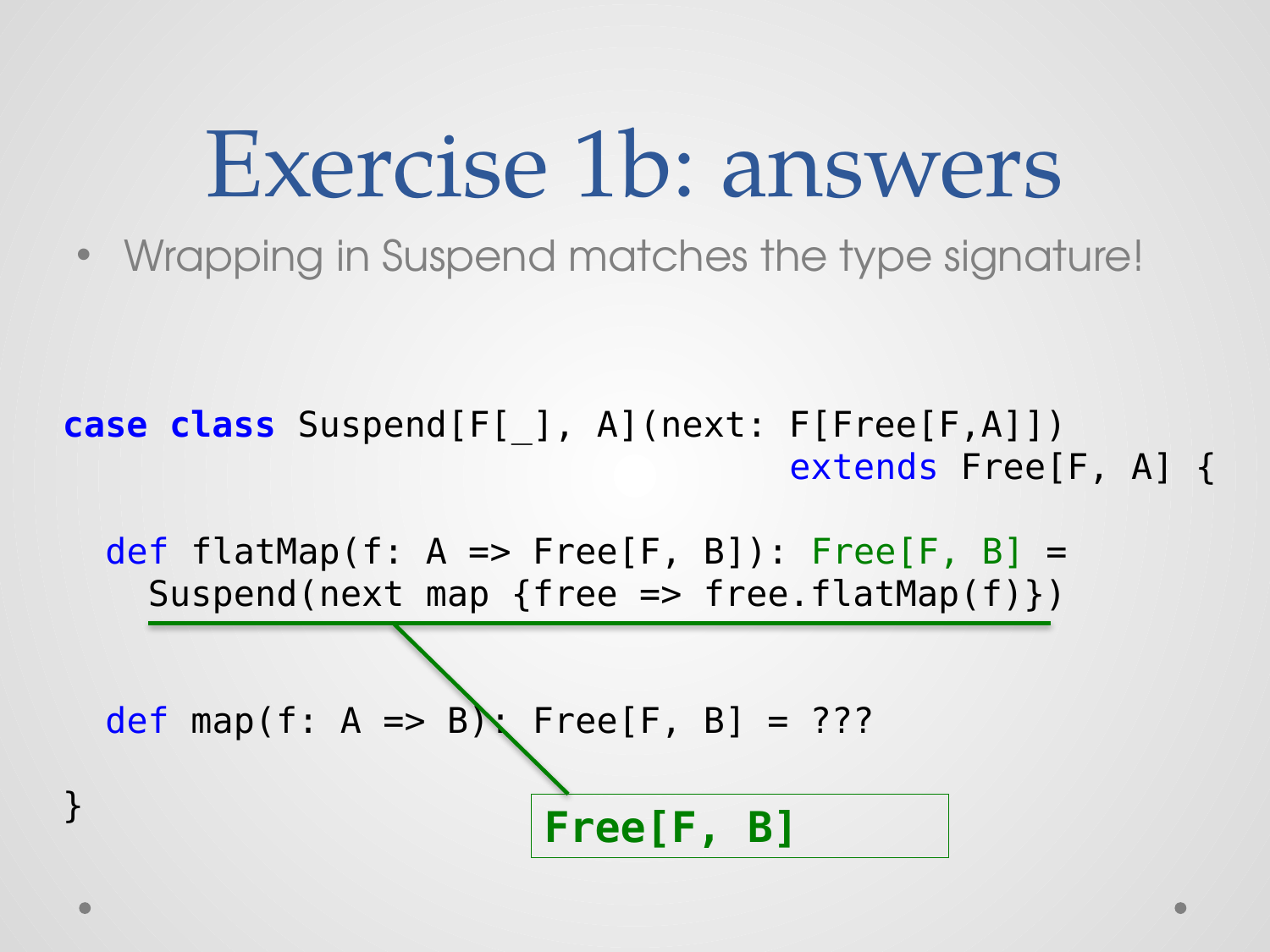

# Exercise 1b: answers
Wrapping in Suspend matches the type signature!
case class Suspend[F[_], A](next: F[Free[F,A]])
                                  extends Free[F, A] {

  def flatMap(f: A => Free[F, B]): Free[F, B] =
    Suspend(next map {free => free.flatMap(f)})

  def map(f: A => B): Free[F, B] = ???

}
Free[F, B]